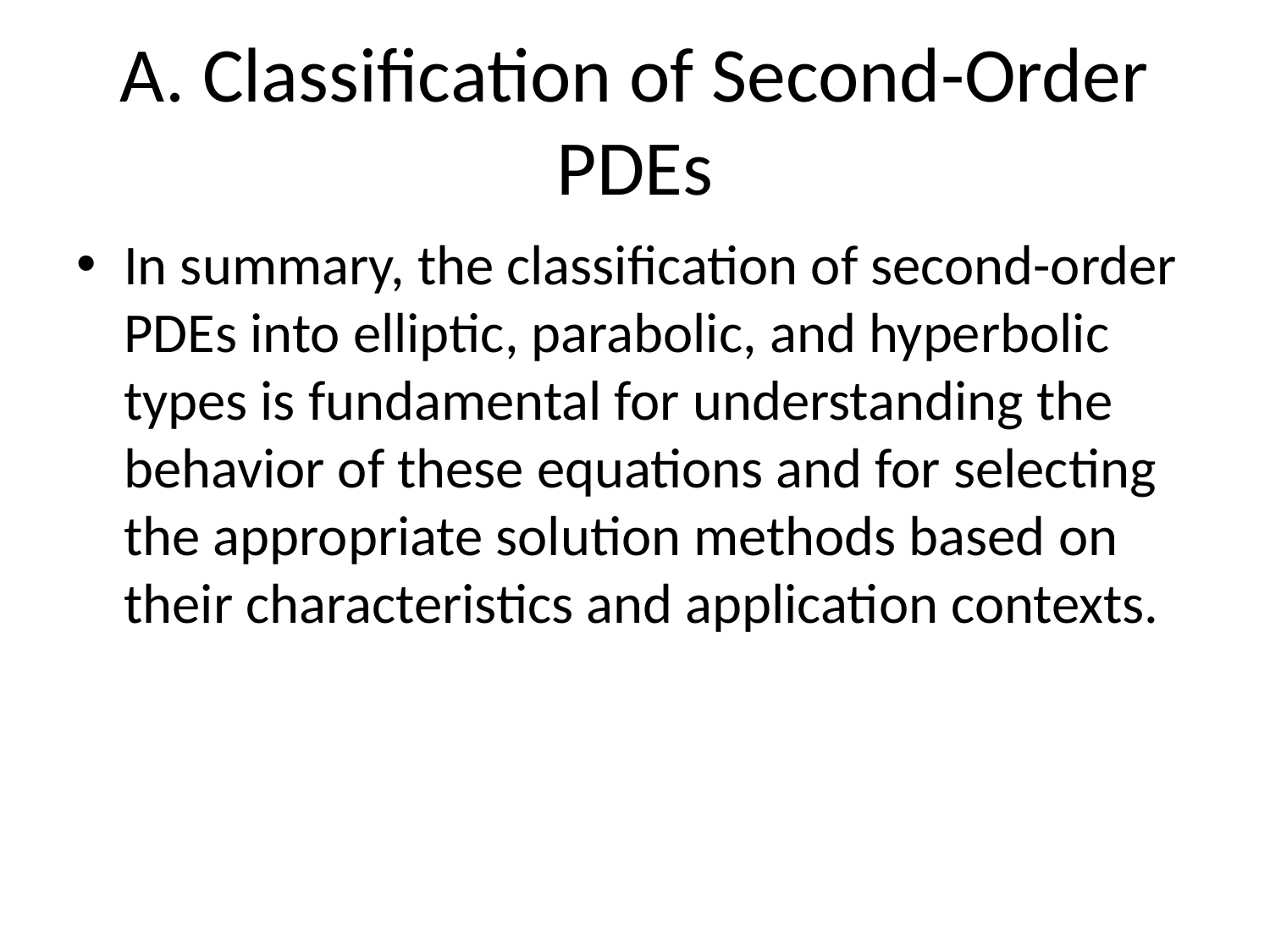

# A. Classification of Second-Order PDEs
In summary, the classification of second-order PDEs into elliptic, parabolic, and hyperbolic types is fundamental for understanding the behavior of these equations and for selecting the appropriate solution methods based on their characteristics and application contexts.